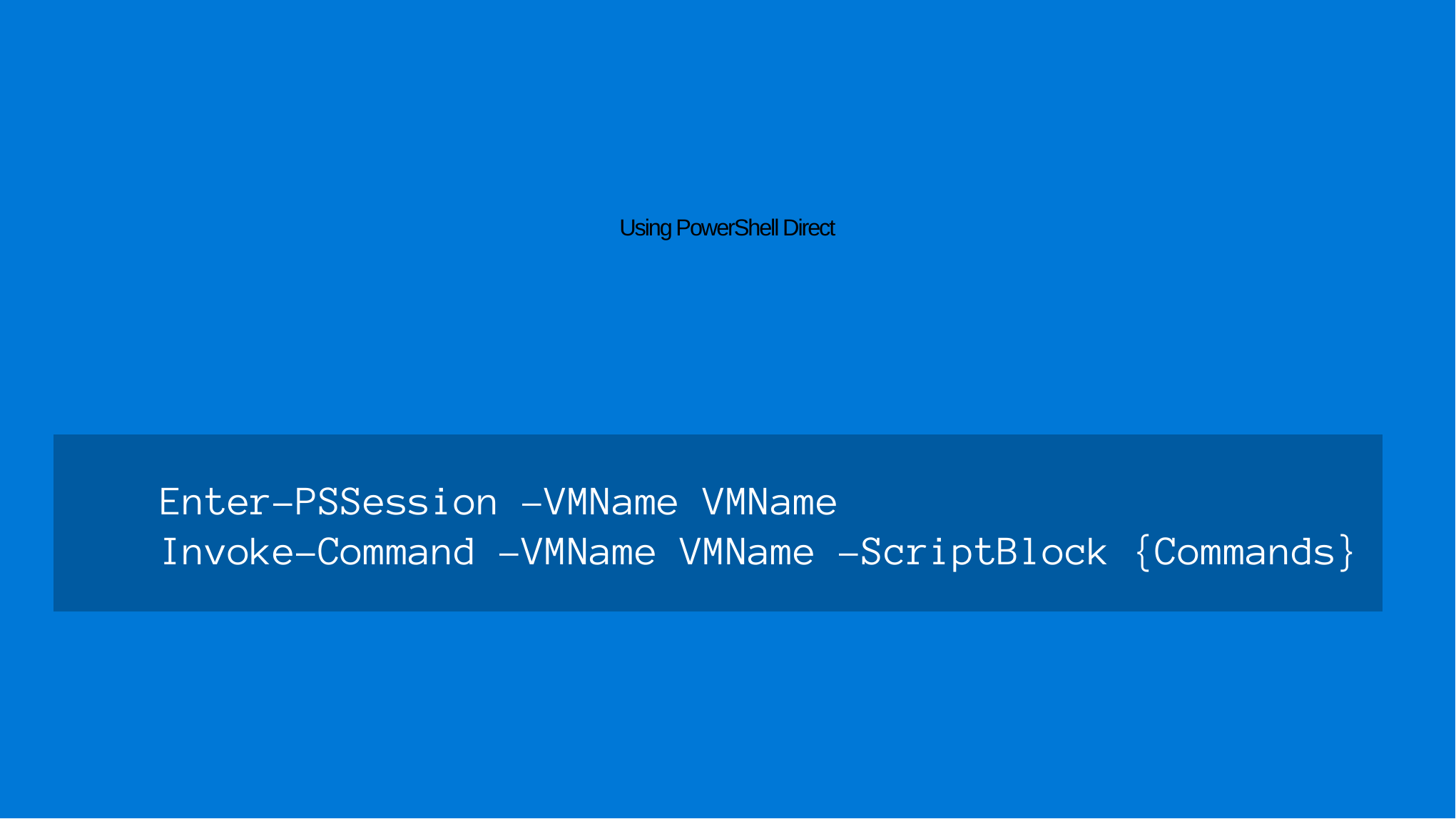

# Using PowerShell Direct
	Enter-PSSession –VMName VMName
	Invoke-Command –VMName VMName –ScriptBlock {Commands}